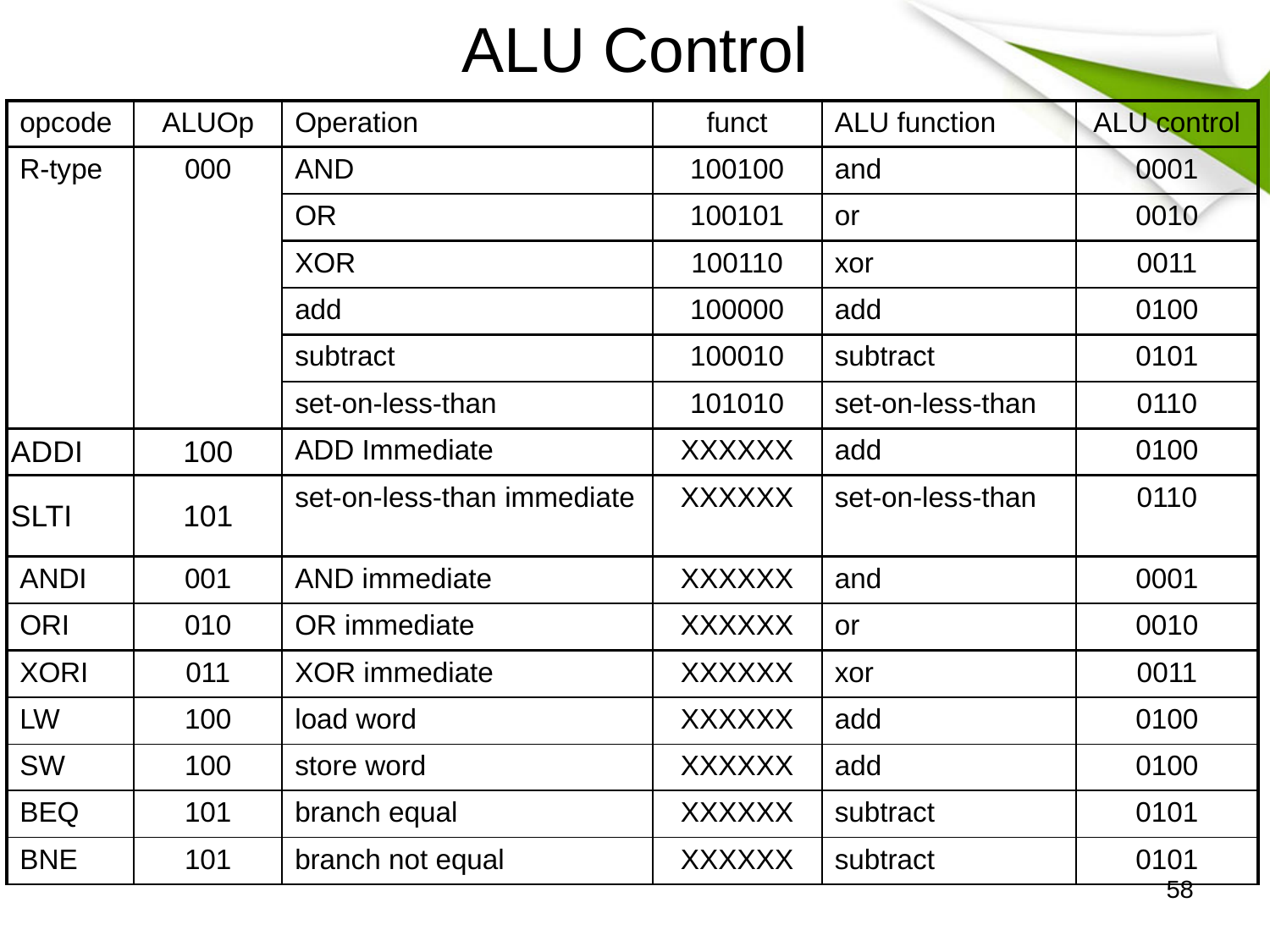

# ALU Control
| opcode | ALUOp | Operation | funct | ALU function | ALU control |
| --- | --- | --- | --- | --- | --- |
| R-type | 000 | AND | 100100 | and | 0001 |
|  |  | OR | 100101 | or | 0010 |
|  |  | XOR | 100110 | xor | 0011 |
|  |  | add | 100000 | add | 0100 |
|  |  | subtract | 100010 | subtract | 0101 |
|  |  | set-on-less-than | 101010 | set-on-less-than | 0110 |
| ADDI | 100 | ADD Immediate | XXXXXX | add | 0100 |
| SLTI | 101 | set-on-less-than immediate | XXXXXX | set-on-less-than | 0110 |
| ANDI | 001 | AND immediate | XXXXXX | and | 0001 |
| ORI | 010 | OR immediate | XXXXXX | or | 0010 |
| XORI | 011 | XOR immediate | XXXXXX | xor | 0011 |
| LW | 100 | load word | XXXXXX | add | 0100 |
| SW | 100 | store word | XXXXXX | add | 0100 |
| BEQ | 101 | branch equal | XXXXXX | subtract | 0101 |
| BNE | 101 | branch not equal | XXXXXX | subtract | 0101 |
58